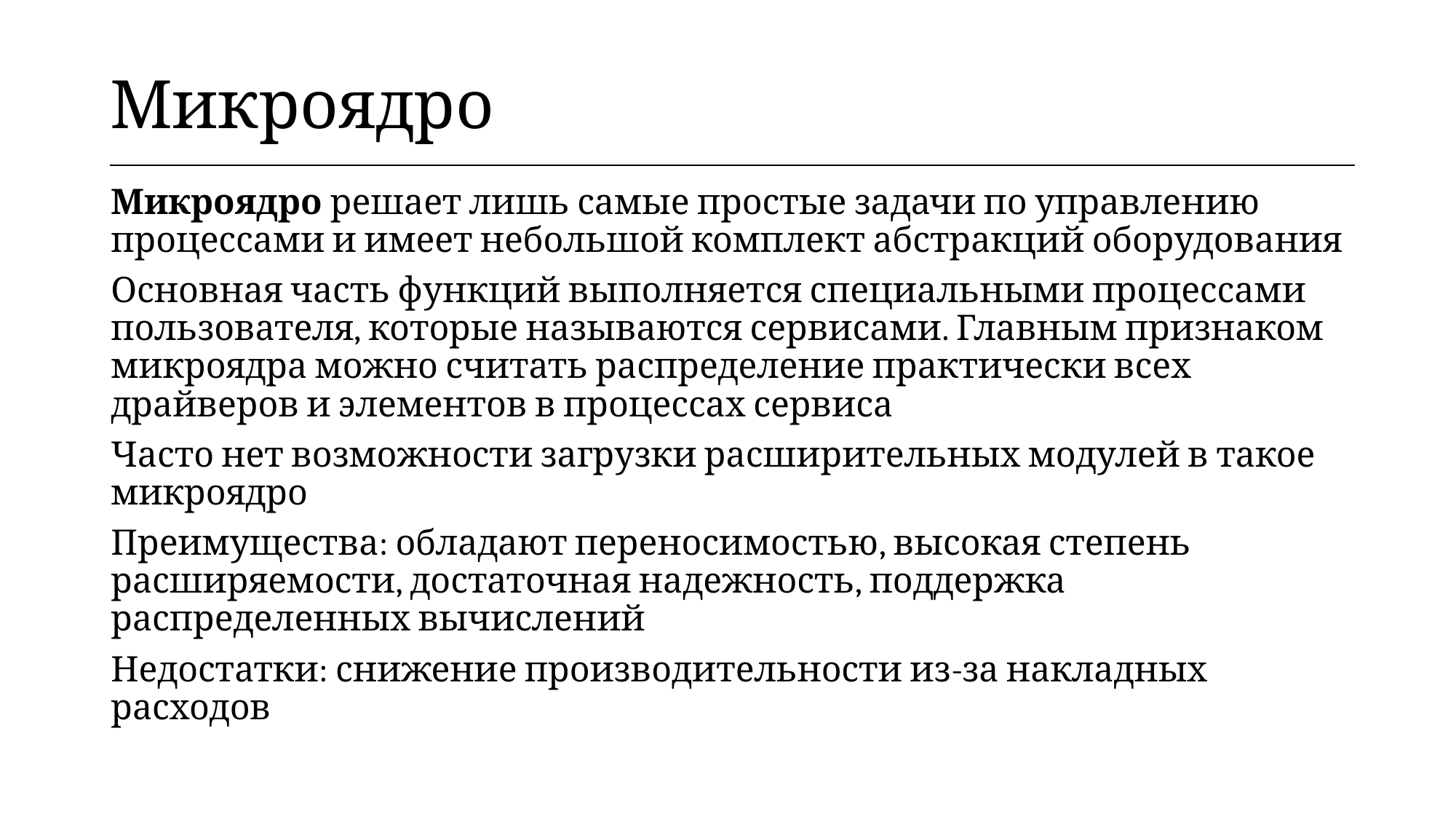

| Микроядро |
| --- |
Микроядро решает лишь самые простые задачи по управлению процессами и имеет небольшой комплект абстракций оборудования
Основная часть функций выполняется специальными процессами пользователя, которые называются сервисами. Главным признаком микроядра можно считать распределение практически всех драйверов и элементов в процессах сервиса
Часто нет возможности загрузки расширительных модулей в такое микроядро
Преимущества: обладают переносимостью, высокая степень расширяемости, достаточная надежность, поддержка распределенных вычислений
Недостатки: снижение производительности из-за накладных расходов